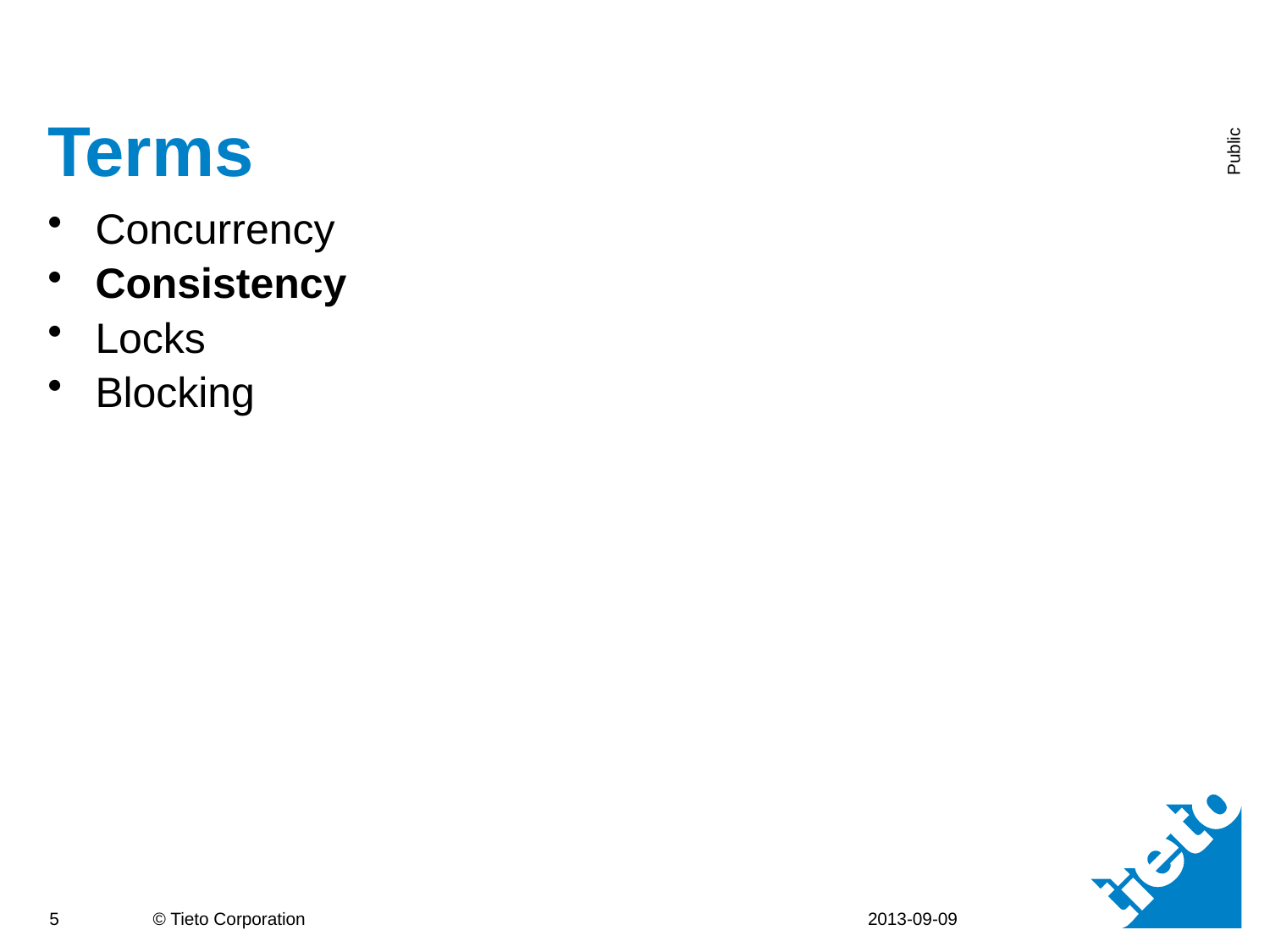

# Terms
Concurrency
Consistency
Locks
Blocking
2013-09-09
5